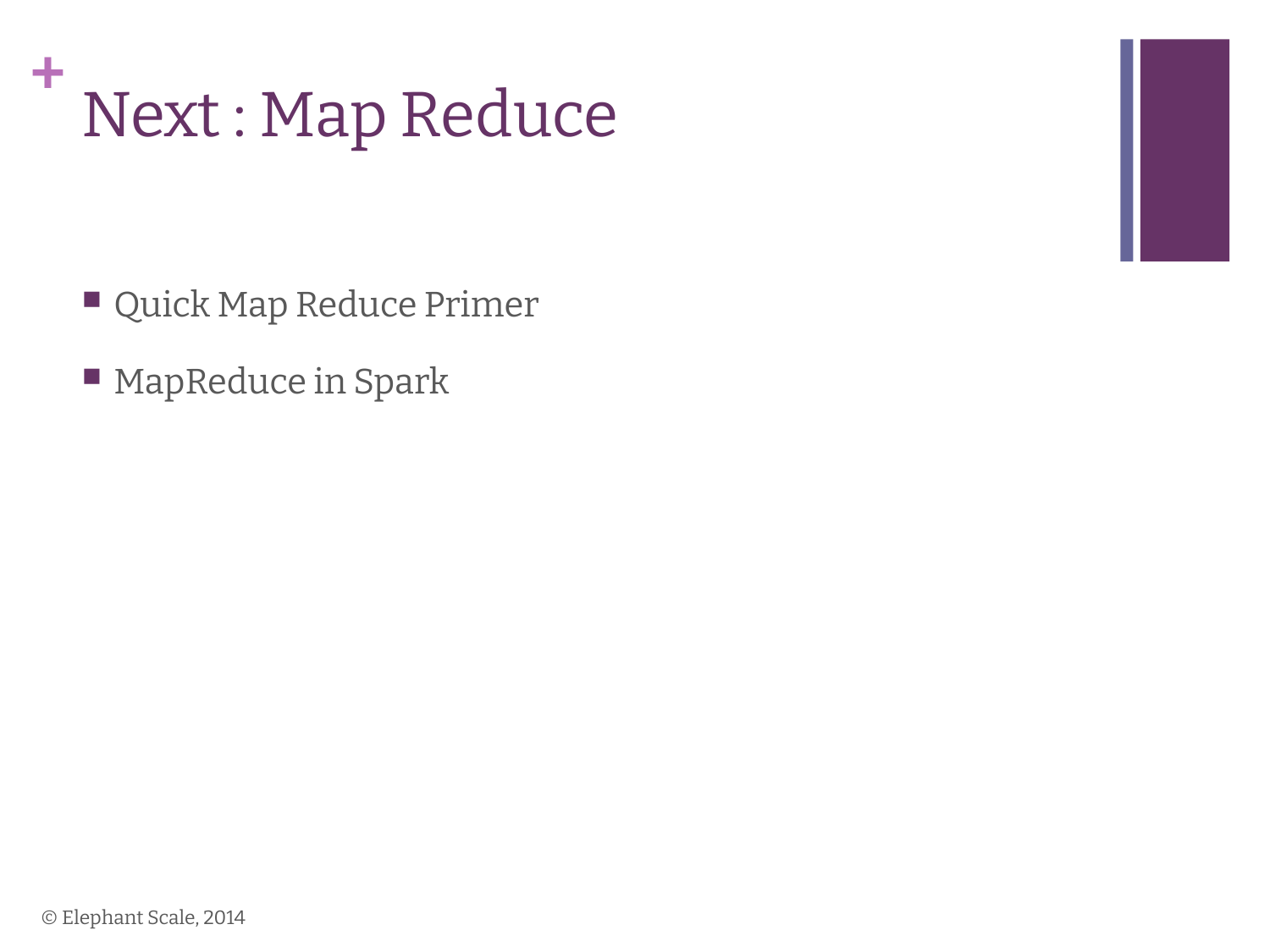

# Next : Map Reduce
Quick Map Reduce Primer
MapReduce in Spark
© Elephant Scale, 2014